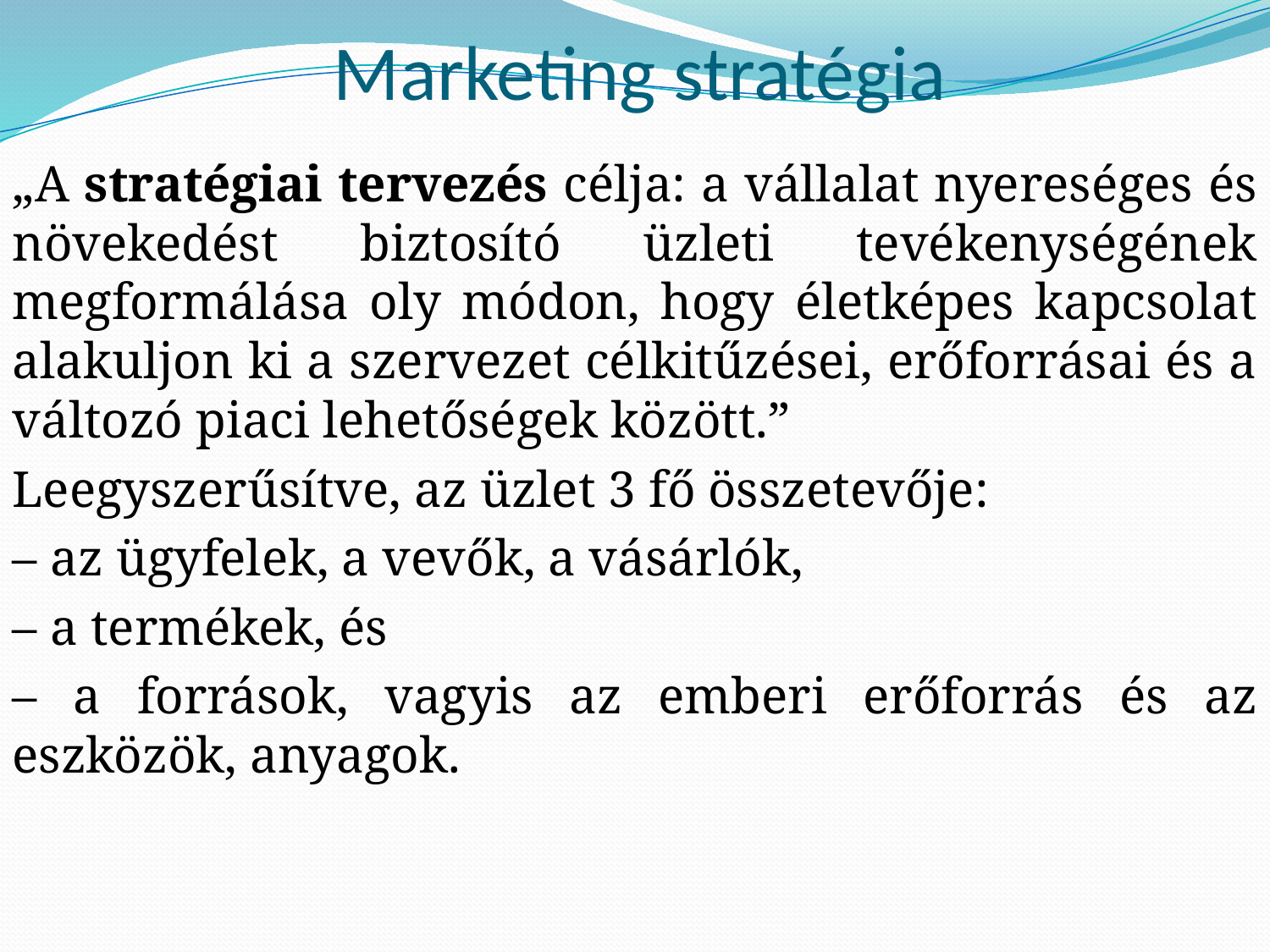

# Marketing stratégia
„A stratégiai tervezés célja: a vállalat nyereséges és növekedést biztosító üzleti tevékenységének megformálása oly módon, hogy életképes kapcsolat alakuljon ki a szervezet célkitűzései, erőforrásai és a változó piaci lehetőségek között.”
Leegyszerűsítve, az üzlet 3 fő összetevője:
– az ügyfelek, a vevők, a vásárlók,
– a termékek, és
– a források, vagyis az emberi erőforrás és az eszközök, anyagok.